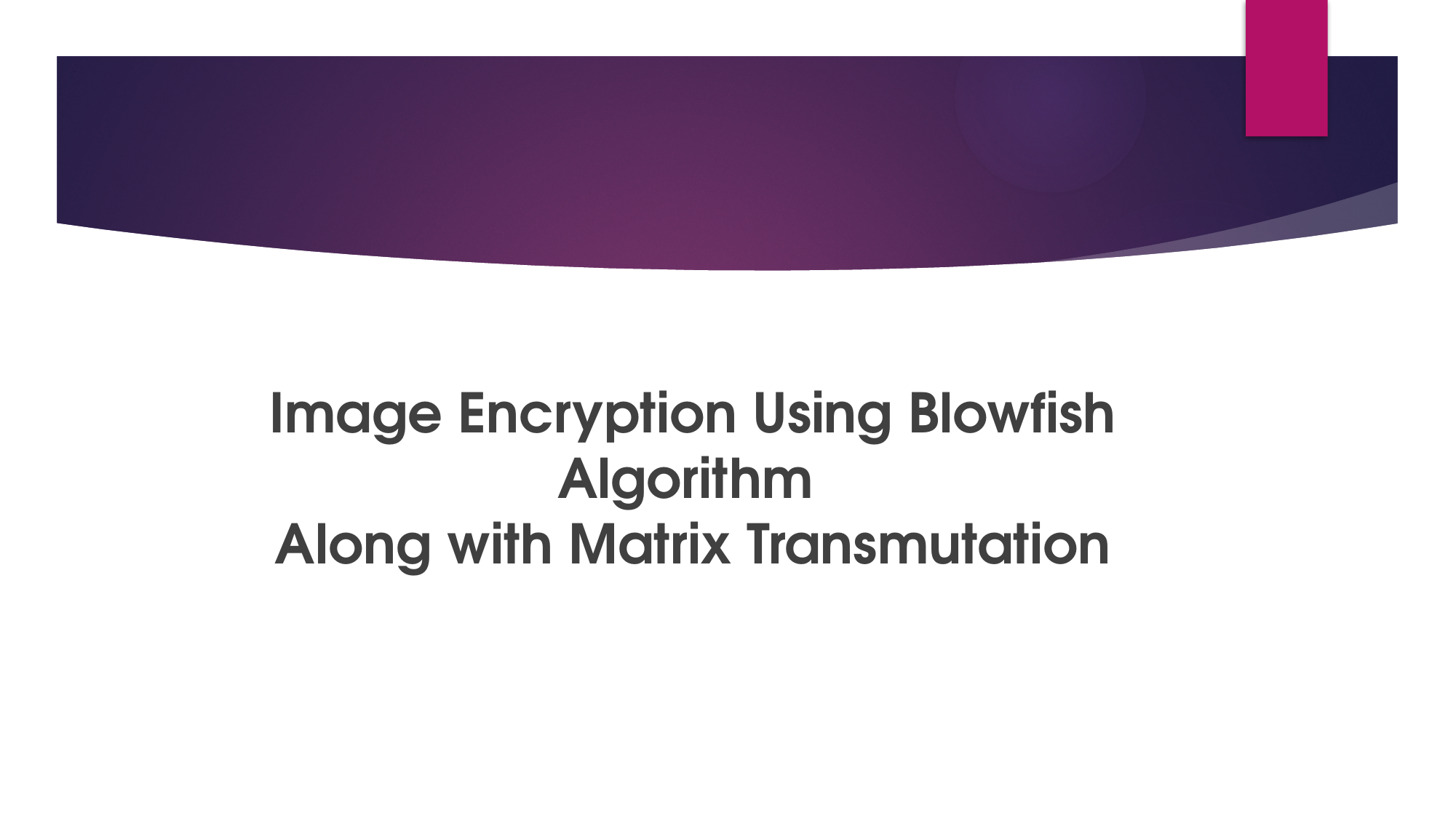

# Image Encryption Using Blowfish Algorithm Along with Matrix Transmutation